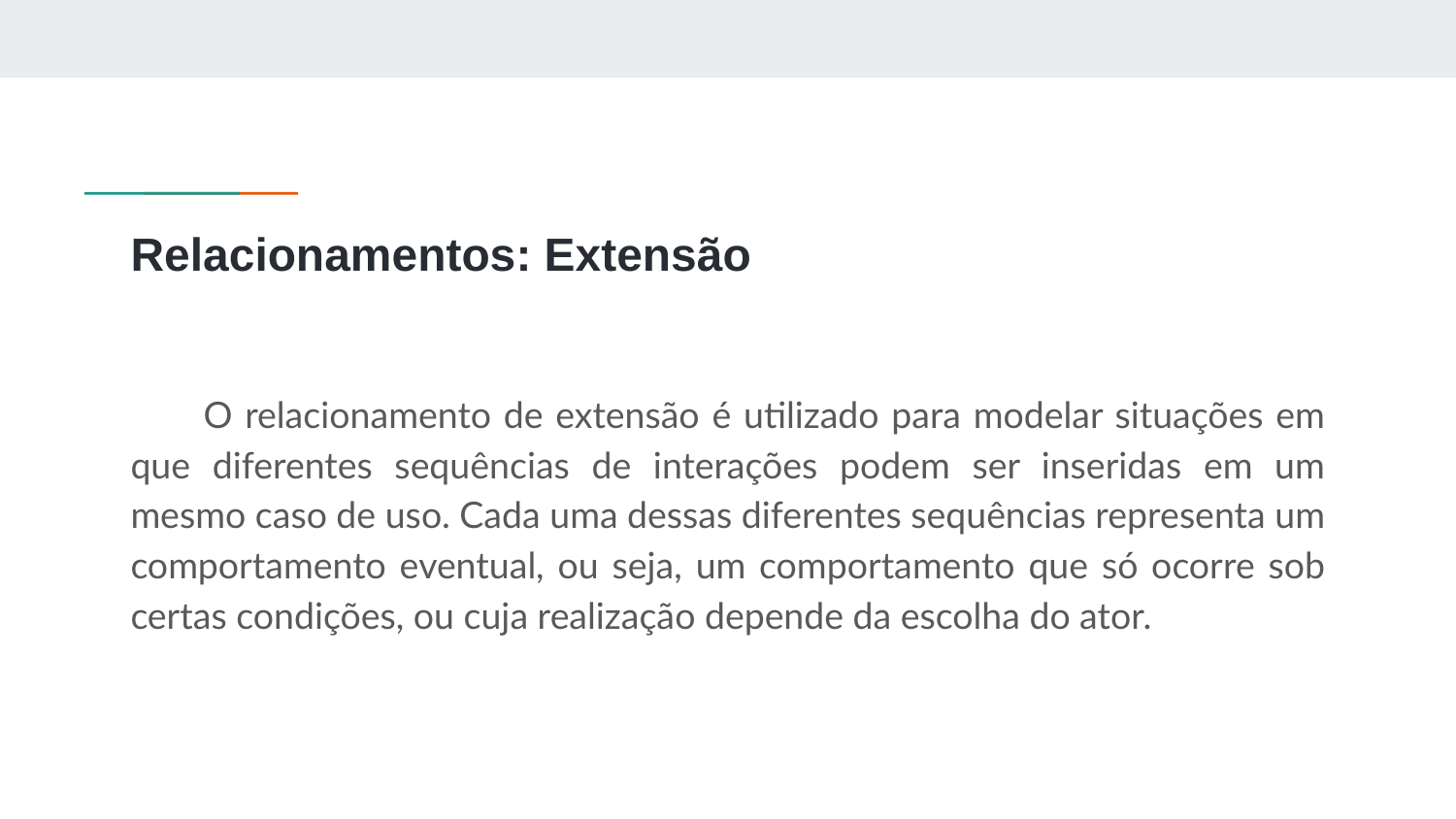

# Relacionamentos: Extensão
O relacionamento de extensão é utilizado para modelar situações em que diferentes sequências de interações podem ser inseridas em um mesmo caso de uso. Cada uma dessas diferentes sequências representa um comportamento eventual, ou seja, um comportamento que só ocorre sob certas condições, ou cuja realização depende da escolha do ator.